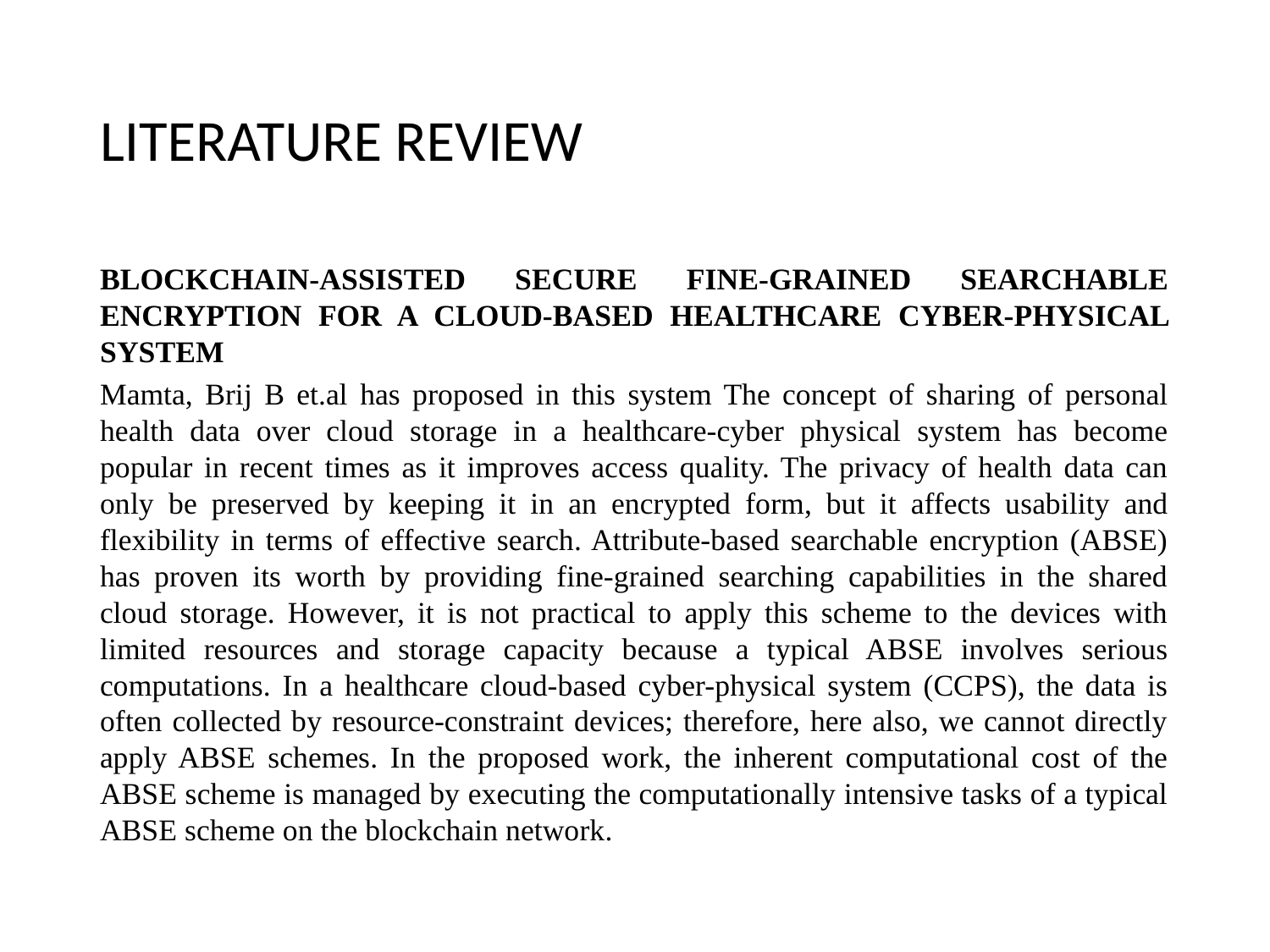

# LITERATURE REVIEW
BLOCKCHAIN-ASSISTED SECURE FINE-GRAINED SEARCHABLE ENCRYPTION FOR A CLOUD-BASED HEALTHCARE CYBER-PHYSICAL SYSTEM
Mamta, Brij B et.al has proposed in this system The concept of sharing of personal health data over cloud storage in a healthcare-cyber physical system has become popular in recent times as it improves access quality. The privacy of health data can only be preserved by keeping it in an encrypted form, but it affects usability and flexibility in terms of effective search. Attribute-based searchable encryption (ABSE) has proven its worth by providing fine-grained searching capabilities in the shared cloud storage. However, it is not practical to apply this scheme to the devices with limited resources and storage capacity because a typical ABSE involves serious computations. In a healthcare cloud-based cyber-physical system (CCPS), the data is often collected by resource-constraint devices; therefore, here also, we cannot directly apply ABSE schemes. In the proposed work, the inherent computational cost of the ABSE scheme is managed by executing the computationally intensive tasks of a typical ABSE scheme on the blockchain network.